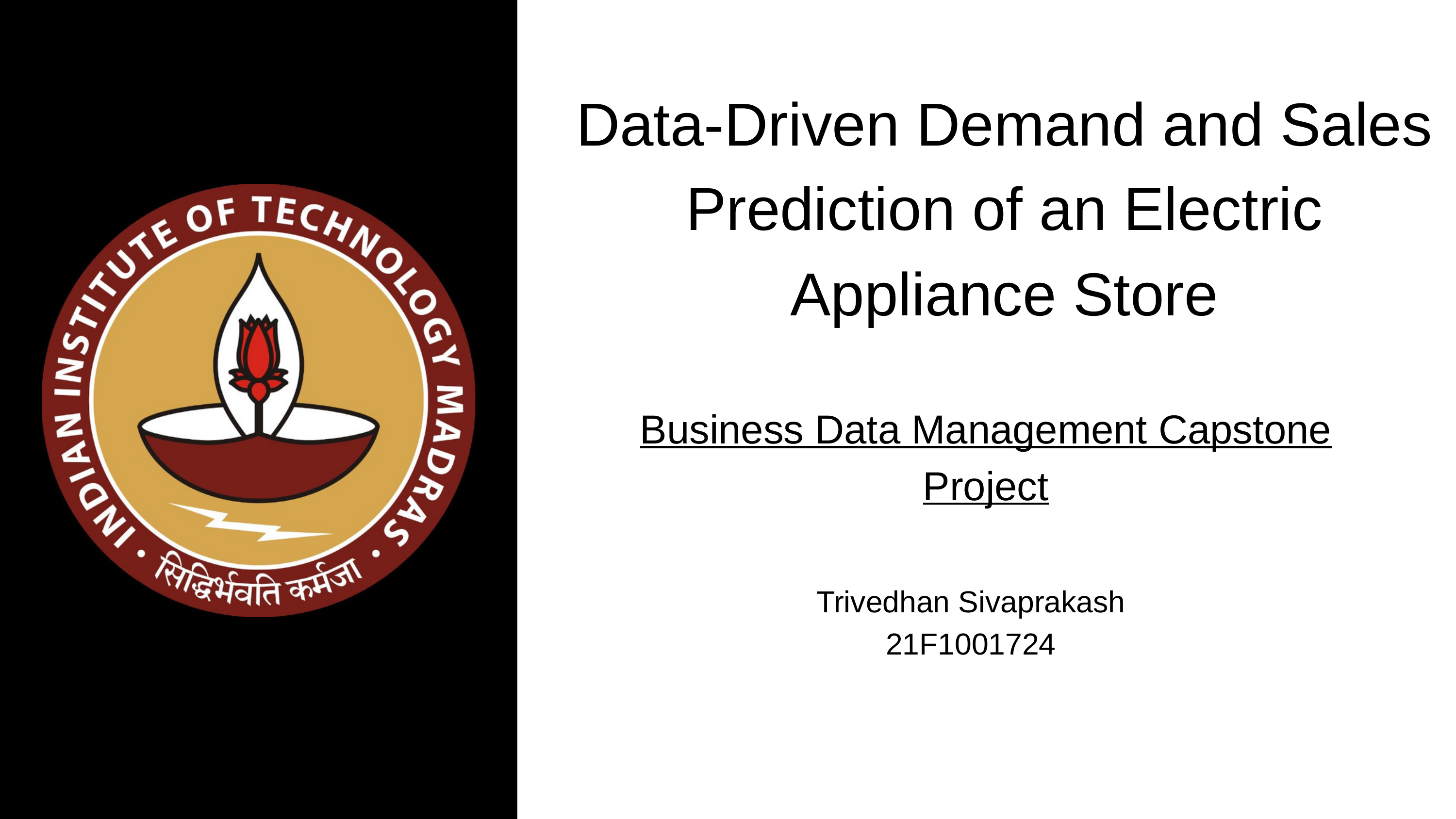

Data-Driven Demand and Sales Prediction of an Electric Appliance Store

Business Data Management Capstone Project
Trivedhan Sivaprakash
21F1001724